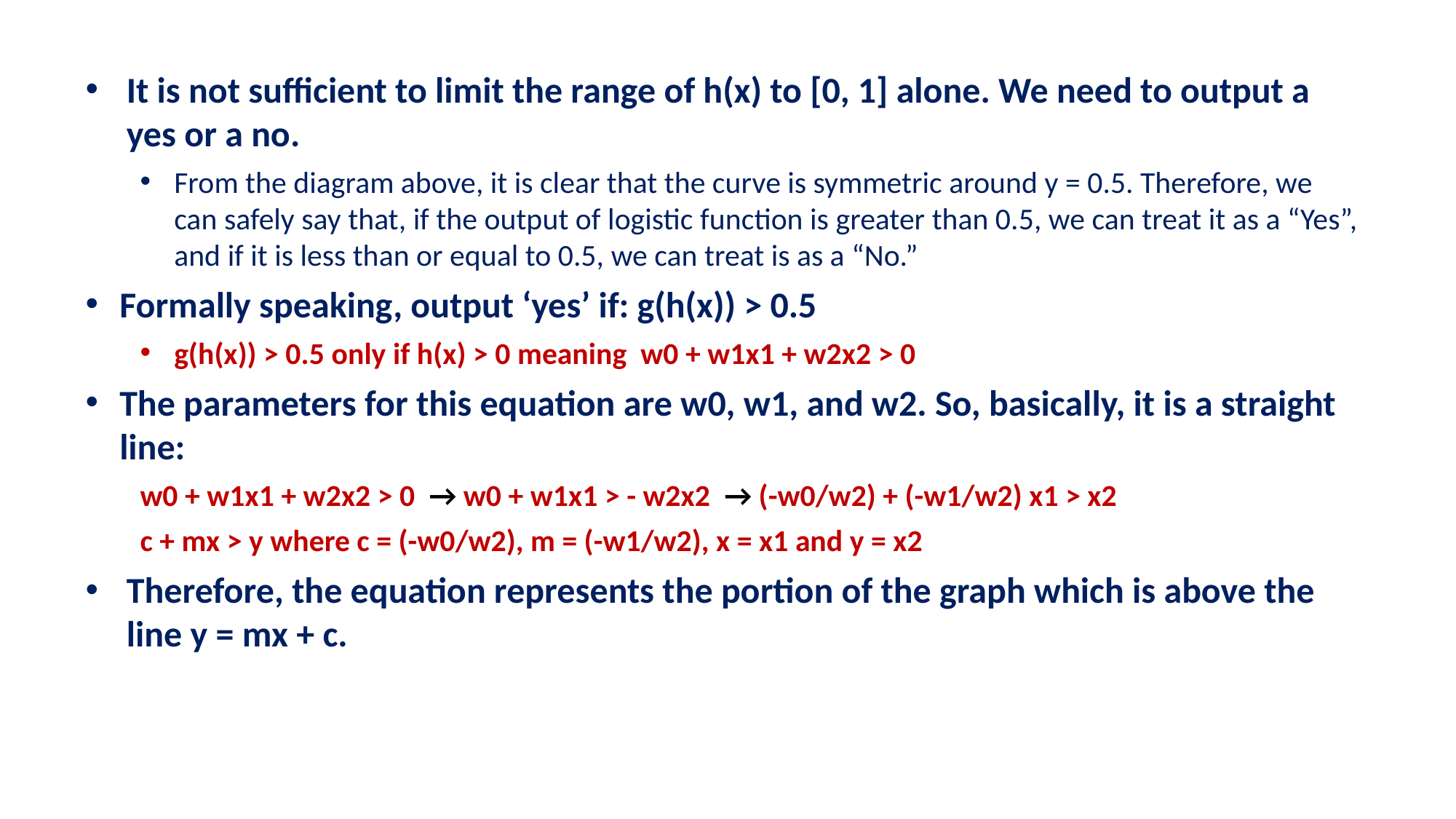

It is not sufficient to limit the range of h(x) to [0, 1] alone. We need to output a yes or a no.
From the diagram above, it is clear that the curve is symmetric around y = 0.5. Therefore, we can safely say that, if the output of logistic function is greater than 0.5, we can treat it as a “Yes”, and if it is less than or equal to 0.5, we can treat is as a “No.”
Formally speaking, output ‘yes’ if: g(h(x)) > 0.5
g(h(x)) > 0.5 only if h(x) > 0 meaning  w0 + w1x1 + w2x2 > 0
The parameters for this equation are w0, w1, and w2. So, basically, it is a straight line:
w0 + w1x1 + w2x2 > 0  → w0 + w1x1 > - w2x2  → (-w0/w2) + (-w1/w2) x1 > x2
c + mx > y where c = (-w0/w2), m = (-w1/w2), x = x1 and y = x2
Therefore, the equation represents the portion of the graph which is above the line y = mx + c.